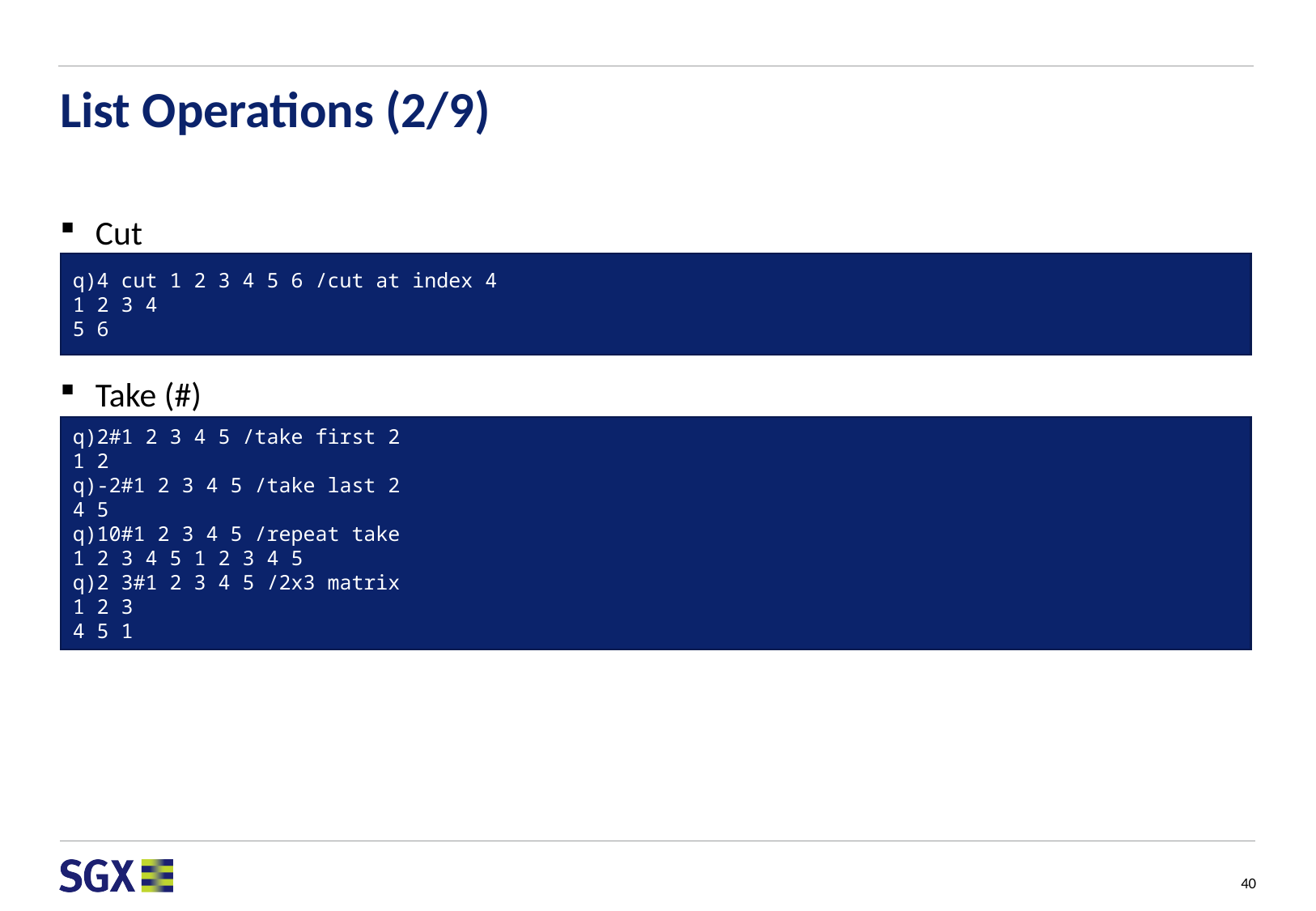

# List Operations (2/9)
Cut

Take (#)
q)4 cut 1 2 3 4 5 6 /cut at index 4
1 2 3 4
5 6
q)2#1 2 3 4 5 /take first 2
1 2
q)-2#1 2 3 4 5 /take last 2
4 5
q)10#1 2 3 4 5 /repeat take
1 2 3 4 5 1 2 3 4 5
q)2 3#1 2 3 4 5 /2x3 matrix
1 2 3
4 5 1
40